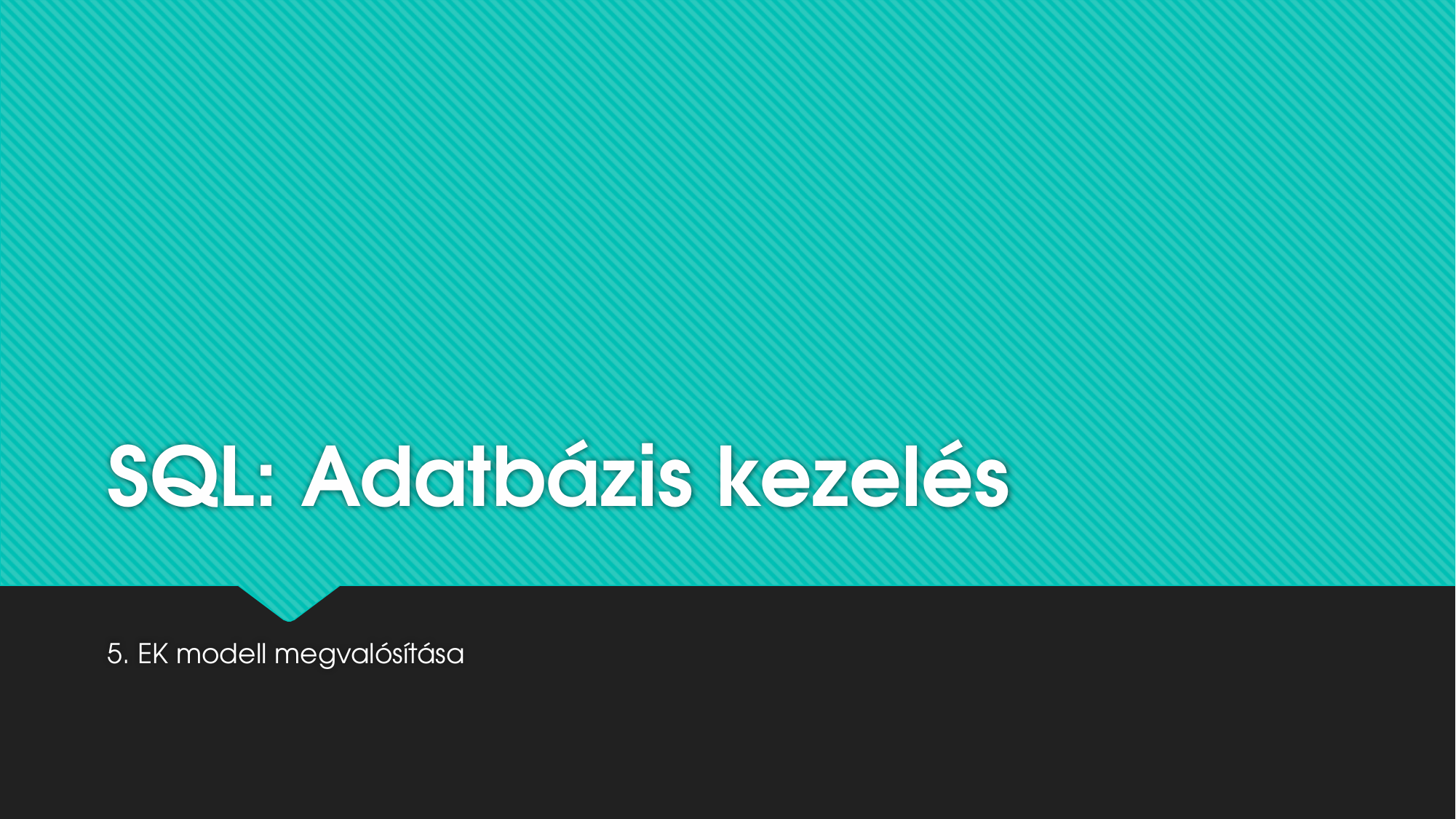

# SQL: Adatbázis kezelés
5. EK modell megvalósítása